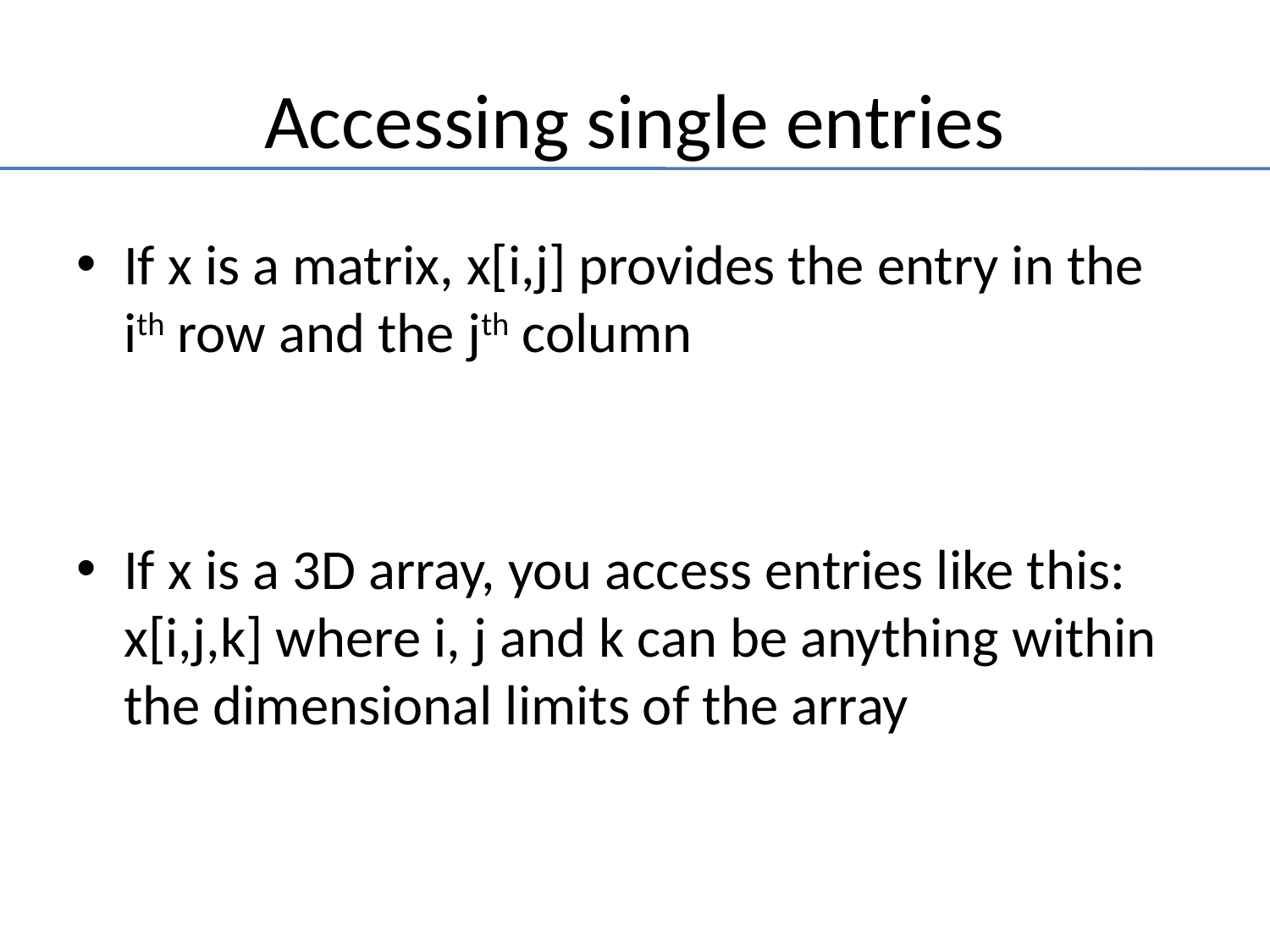

# Accessing single entries
If x is a matrix, x[i,j] provides the entry in the ith row and the jth column

If x is a 3D array, you access entries like this: x[i,j,k] where i, j and k can be anything within the dimensional limits of the array